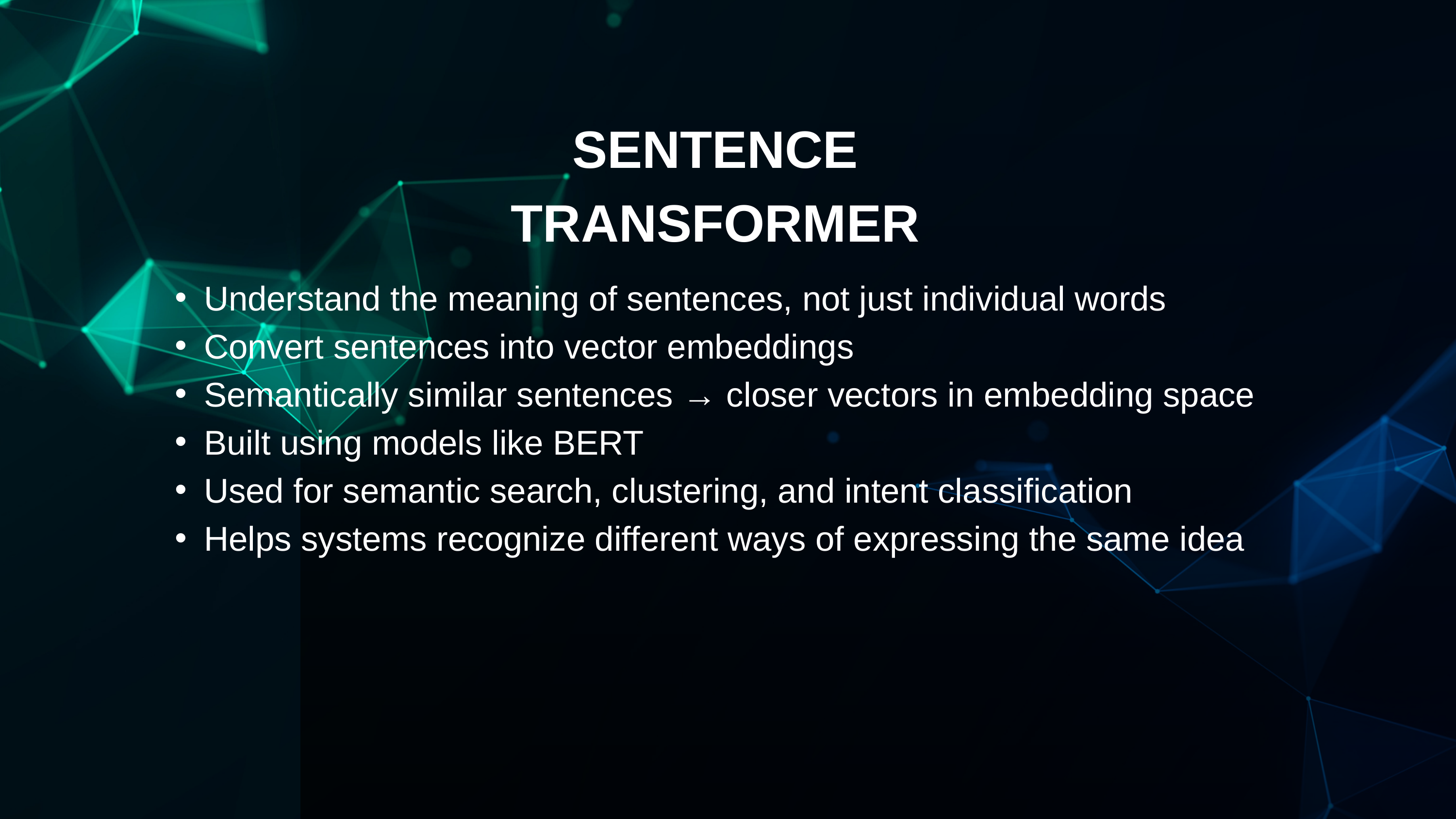

SENTENCE TRANSFORMER
Understand the meaning of sentences, not just individual words
Convert sentences into vector embeddings
Semantically similar sentences → closer vectors in embedding space
Built using models like BERT
Used for semantic search, clustering, and intent classification
Helps systems recognize different ways of expressing the same idea